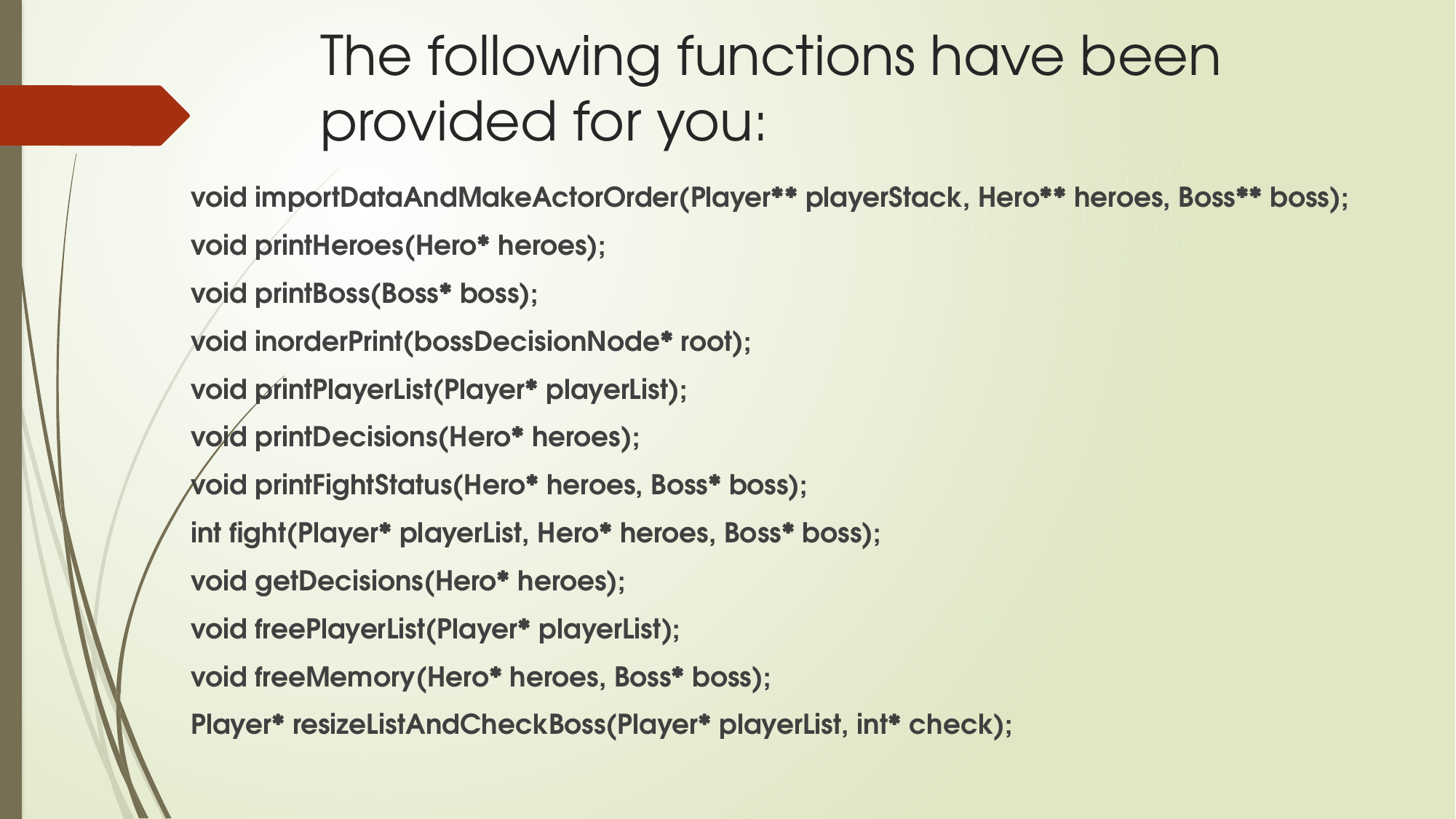

# The following functions have been provided for you:
void importDataAndMakeActorOrder(Player** playerStack, Hero** heroes, Boss** boss);
void printHeroes(Hero* heroes);
void printBoss(Boss* boss);
void inorderPrint(bossDecisionNode* root);
void printPlayerList(Player* playerList);
void printDecisions(Hero* heroes);
void printFightStatus(Hero* heroes, Boss* boss);
int fight(Player* playerList, Hero* heroes, Boss* boss);
void getDecisions(Hero* heroes);
void freePlayerList(Player* playerList);
void freeMemory(Hero* heroes, Boss* boss);
Player* resizeListAndCheckBoss(Player* playerList, int* check);